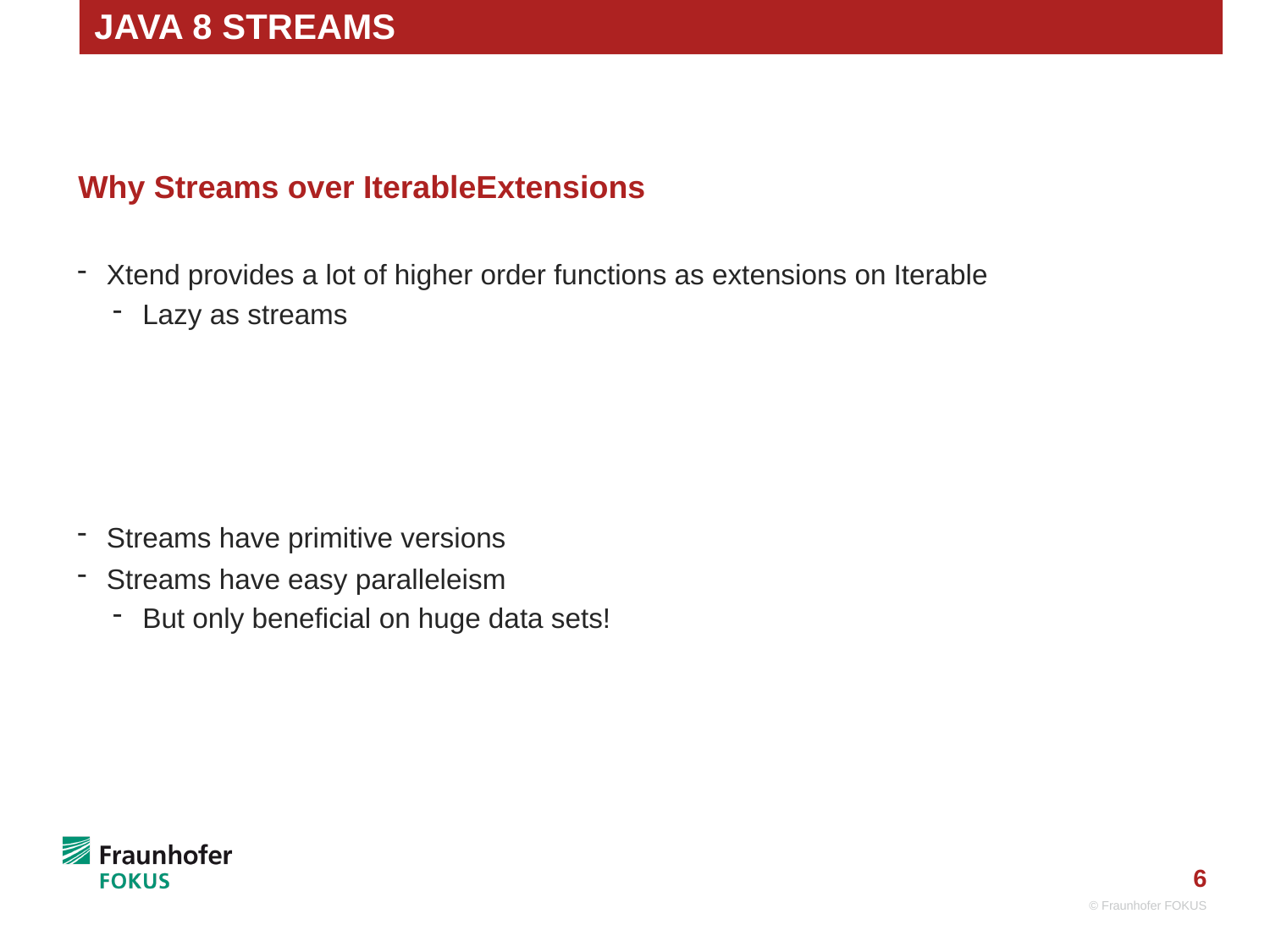

# Java 8 Streams
Why Streams over IterableExtensions
Xtend provides a lot of higher order functions as extensions on Iterable
Lazy as streams

Streams have primitive versions
Streams have easy paralleleism
But only beneficial on huge data sets!
© Fraunhofer FOKUS